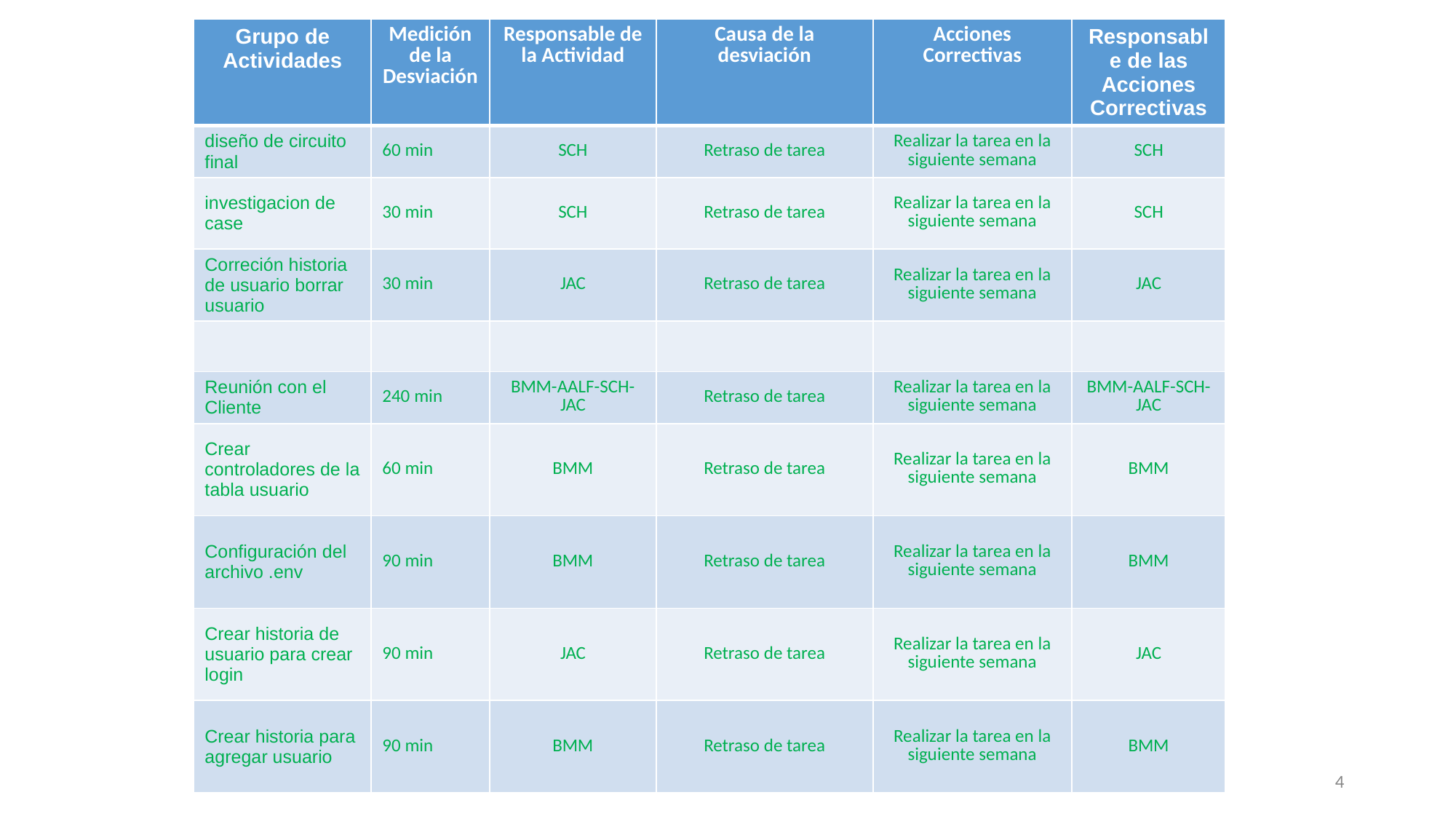

| Grupo de Actividades | Medición de la Desviación | Responsable de la Actividad | Causa de la desviación | Acciones Correctivas | Responsable de las Acciones Correctivas |
| --- | --- | --- | --- | --- | --- |
| diseño de circuito final | 60 min | SCH | Retraso de tarea | Realizar la tarea en la siguiente semana | SCH |
| investigacion de case | 30 min | SCH | Retraso de tarea | Realizar la tarea en la siguiente semana | SCH |
| Correción historia de usuario borrar usuario | 30 min | JAC | Retraso de tarea | Realizar la tarea en la siguiente semana | JAC |
|  |  |  |  |  |  |
| Reunión con el Cliente | 240 min | BMM-AALF-SCH-JAC | Retraso de tarea | Realizar la tarea en la siguiente semana | BMM-AALF-SCH-JAC |
| Crear controladores de la tabla usuario | 60 min | BMM | Retraso de tarea | Realizar la tarea en la siguiente semana | BMM |
| Configuración del archivo .env | 90 min | BMM | Retraso de tarea | Realizar la tarea en la siguiente semana | BMM |
| Crear historia de usuario para crear login | 90 min | JAC | Retraso de tarea | Realizar la tarea en la siguiente semana | JAC |
| Crear historia para agregar usuario | 90 min | BMM | Retraso de tarea | Realizar la tarea en la siguiente semana | BMM |
4